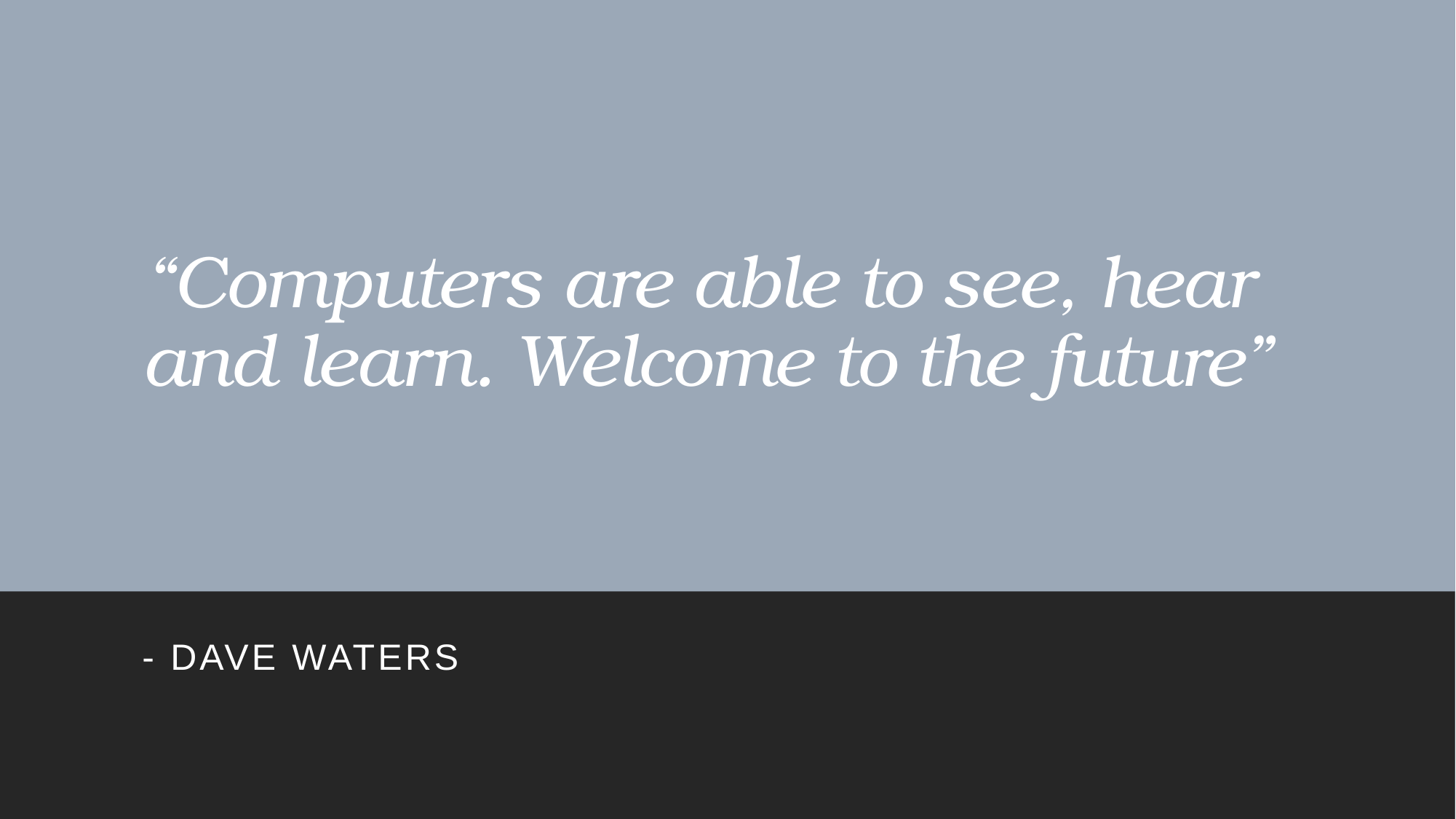

# “Computers are able to see, hear and learn. Welcome to the future”

- DAVE WATERS